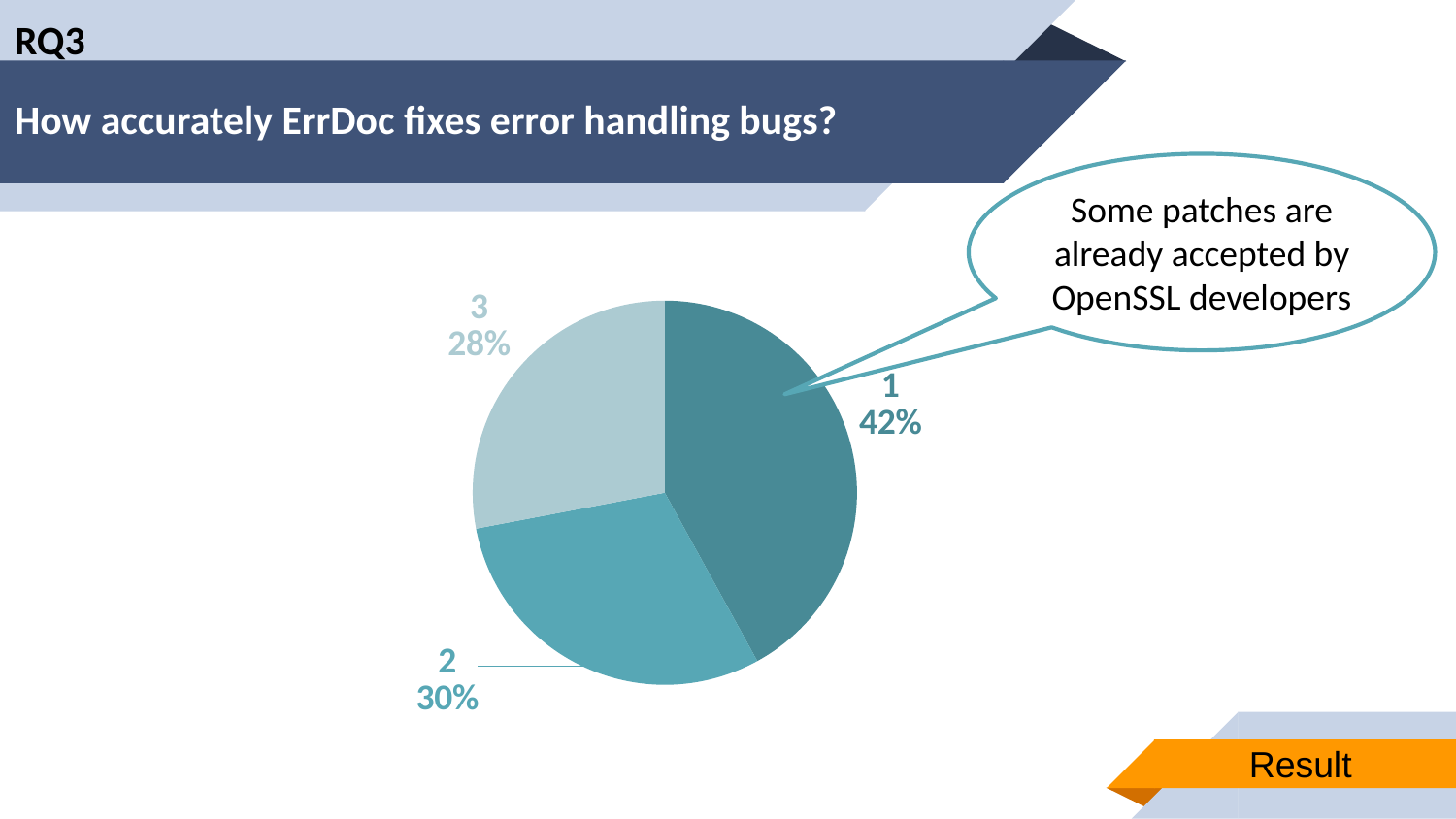

RQ3
# How accurately ErrDoc fixes error handling bugs?
Some patches are already accepted by OpenSSL developers

### Chart

| Category |  |
|---|---|
Result